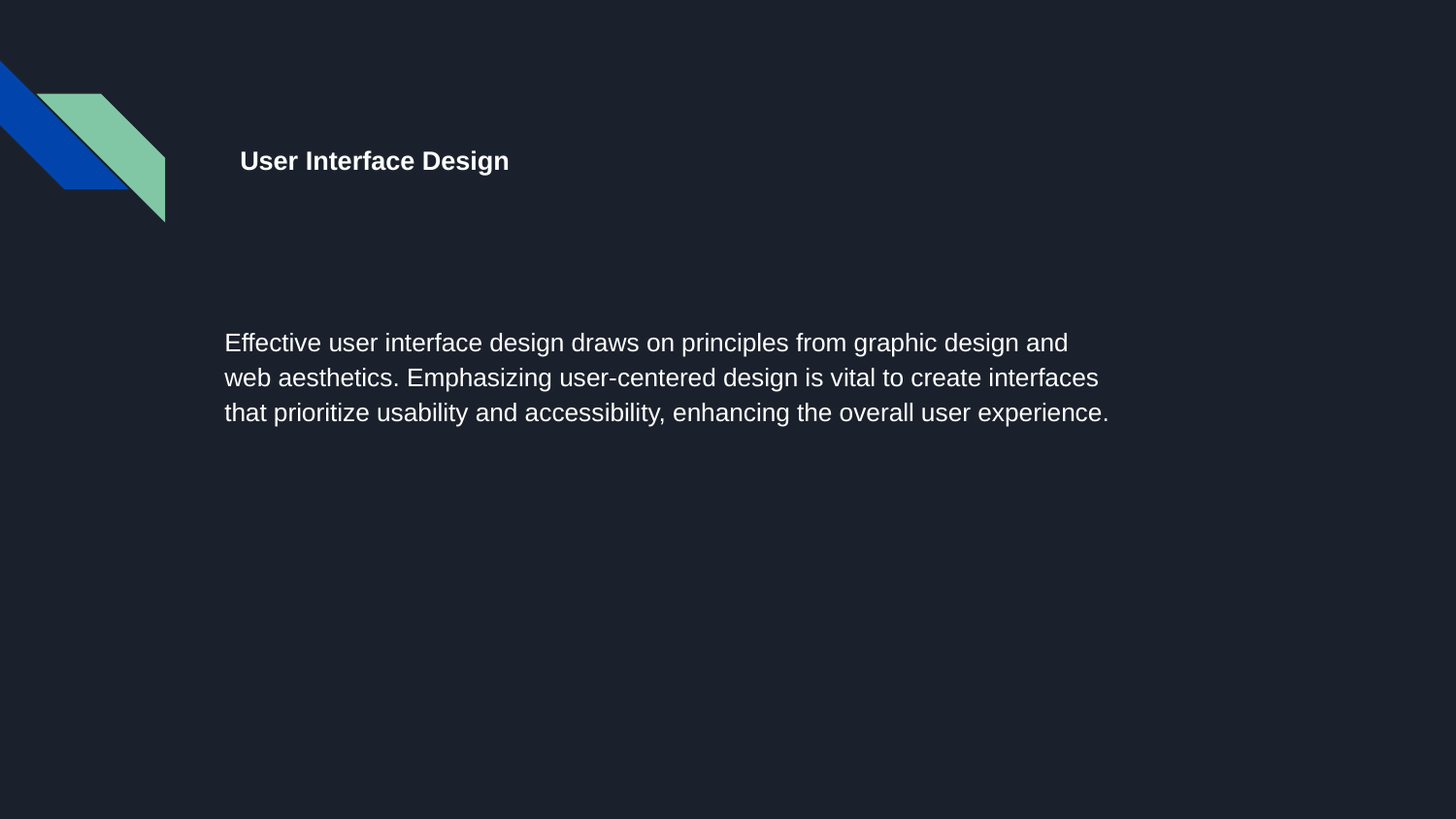

# User Interface Design

Effective user interface design draws on principles from graphic design and web aesthetics. Emphasizing user-centered design is vital to create interfaces that prioritize usability and accessibility, enhancing the overall user experience.